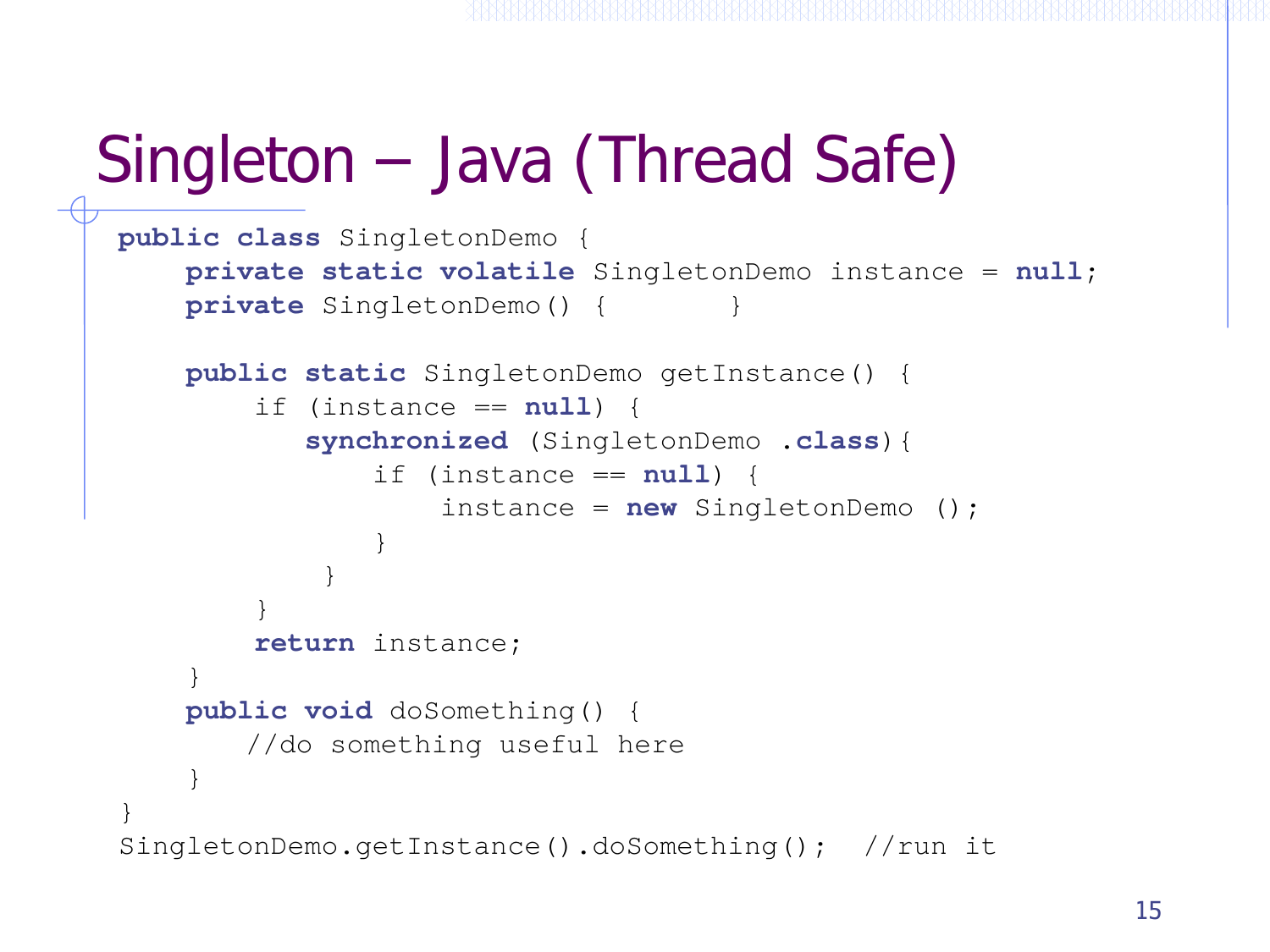

# Singleton – Java (Thread Safe)
public class SingletonDemo {
    private static volatile SingletonDemo instance = null;
    private SingletonDemo() {       }

    public static SingletonDemo getInstance() {
        if (instance == null) {
           synchronized (SingletonDemo .class){
               if (instance == null) {
                   instance = new SingletonDemo ();
               }
            }
        }
        return instance;
    }
    public void doSomething() {
	//do something useful here
    }
}
SingletonDemo.getInstance().doSomething();  //run it
15